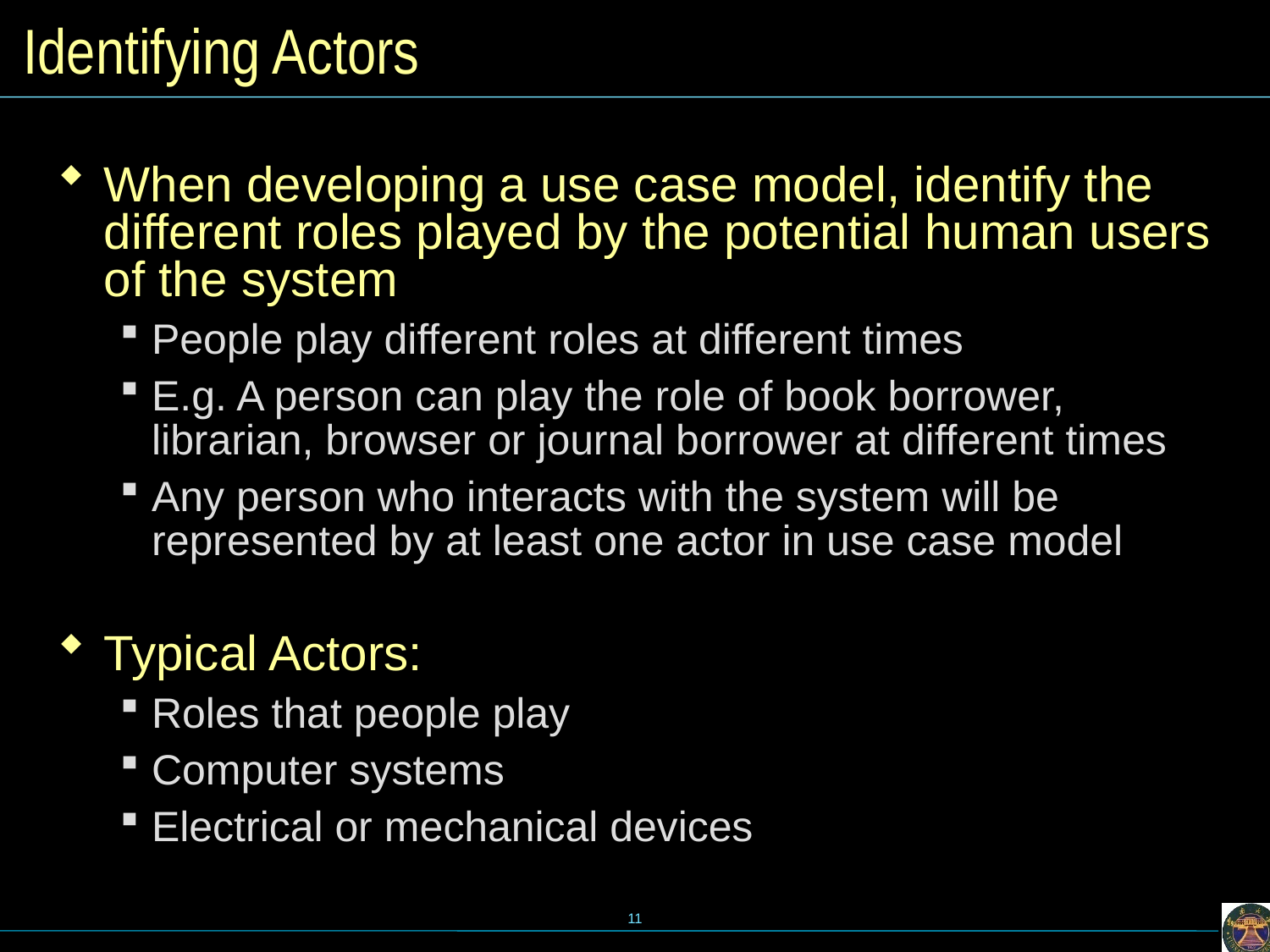

# Identifying Actors
When developing a use case model, identify the different roles played by the potential human users of the system
People play different roles at different times
E.g. A person can play the role of book borrower, librarian, browser or journal borrower at different times
Any person who interacts with the system will be represented by at least one actor in use case model

Typical Actors:
Roles that people play
Computer systems
Electrical or mechanical devices